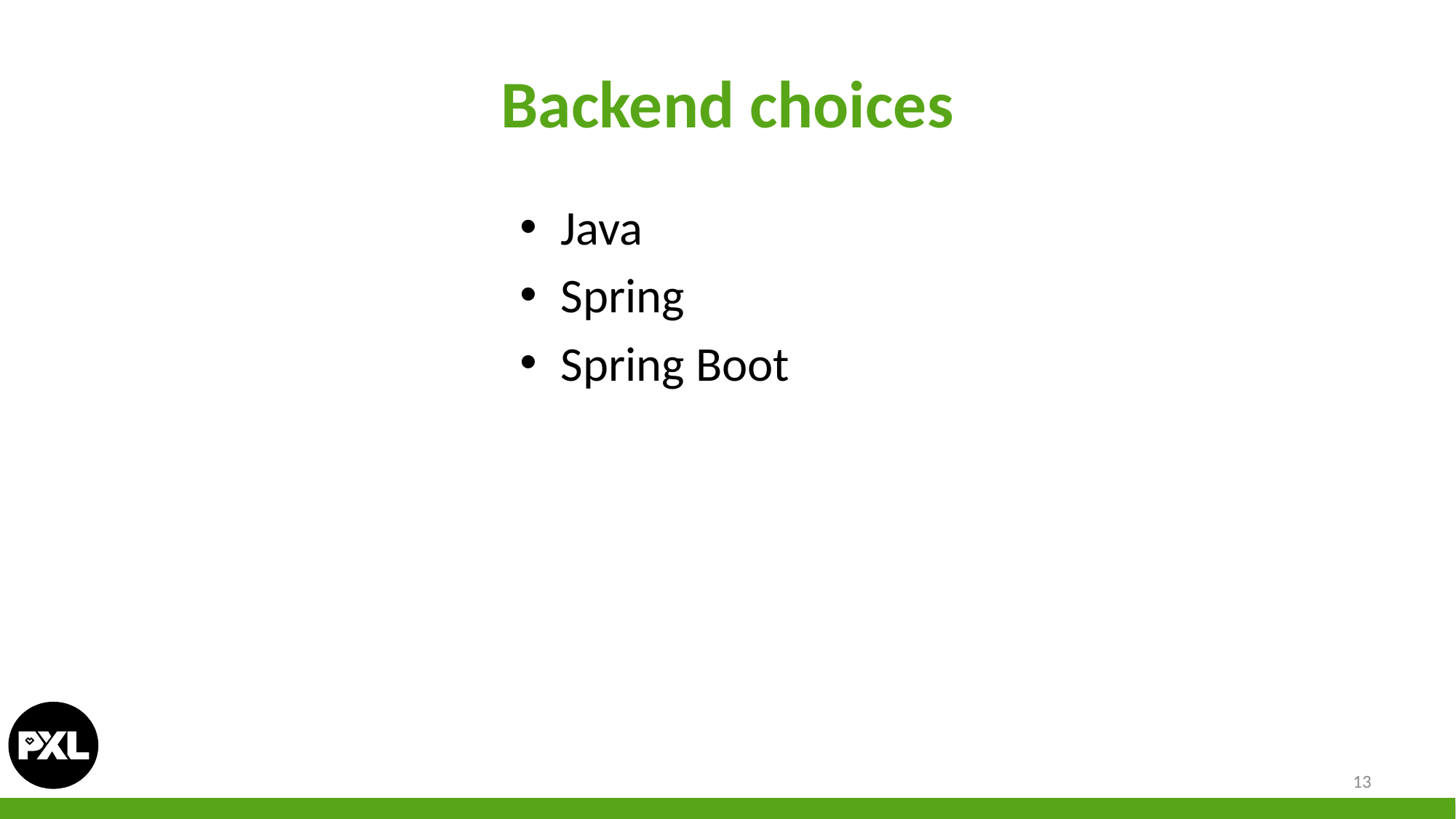

# Backend choices
Java
Spring
Spring Boot

13